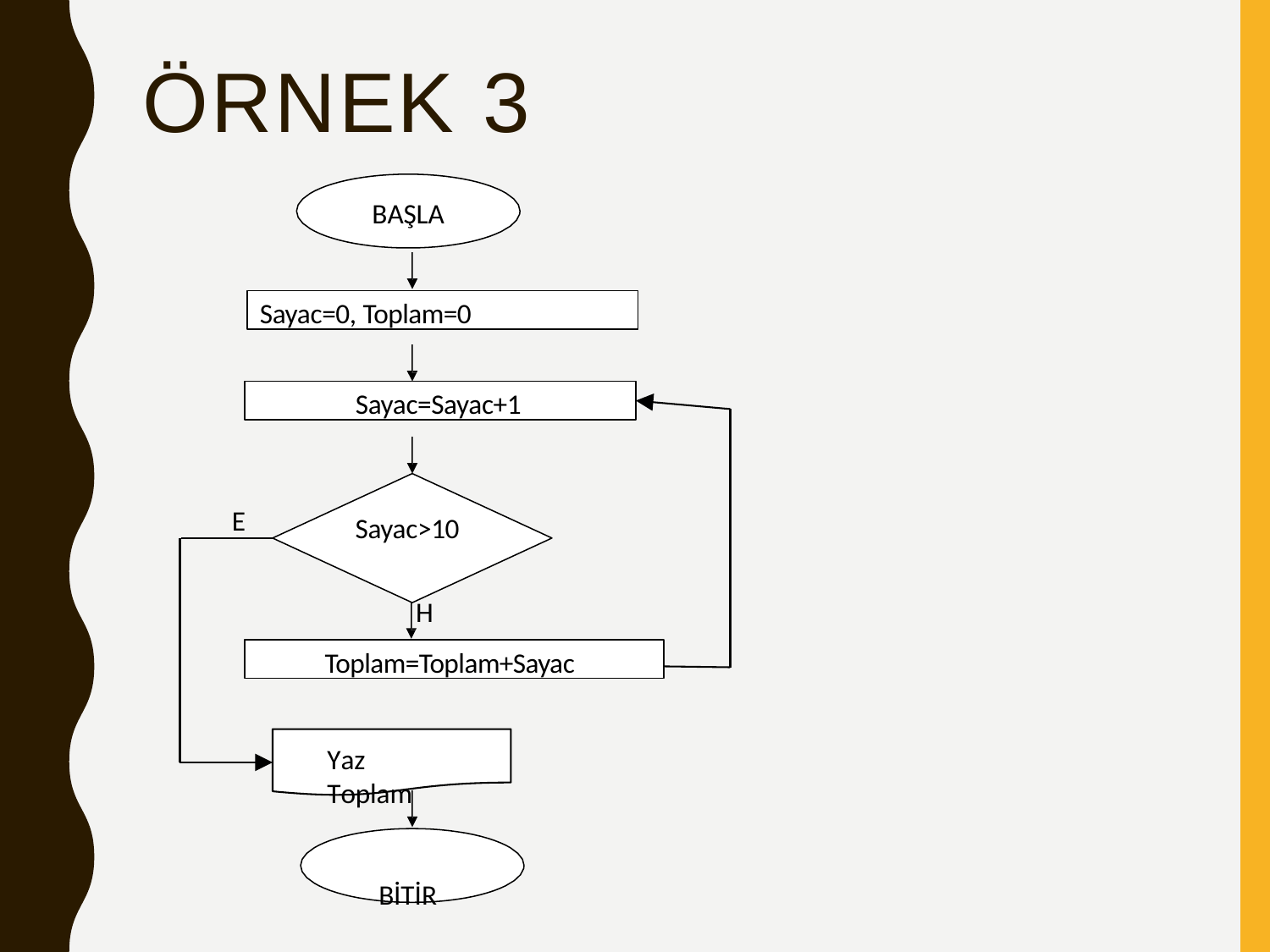

Örnek 3

BAŞLA

Sayac=0, Toplam=0

Sayac=Sayac+1

E
Sayac>10
H

Toplam=Toplam+Sayac

Yaz Toplam

BİTİR